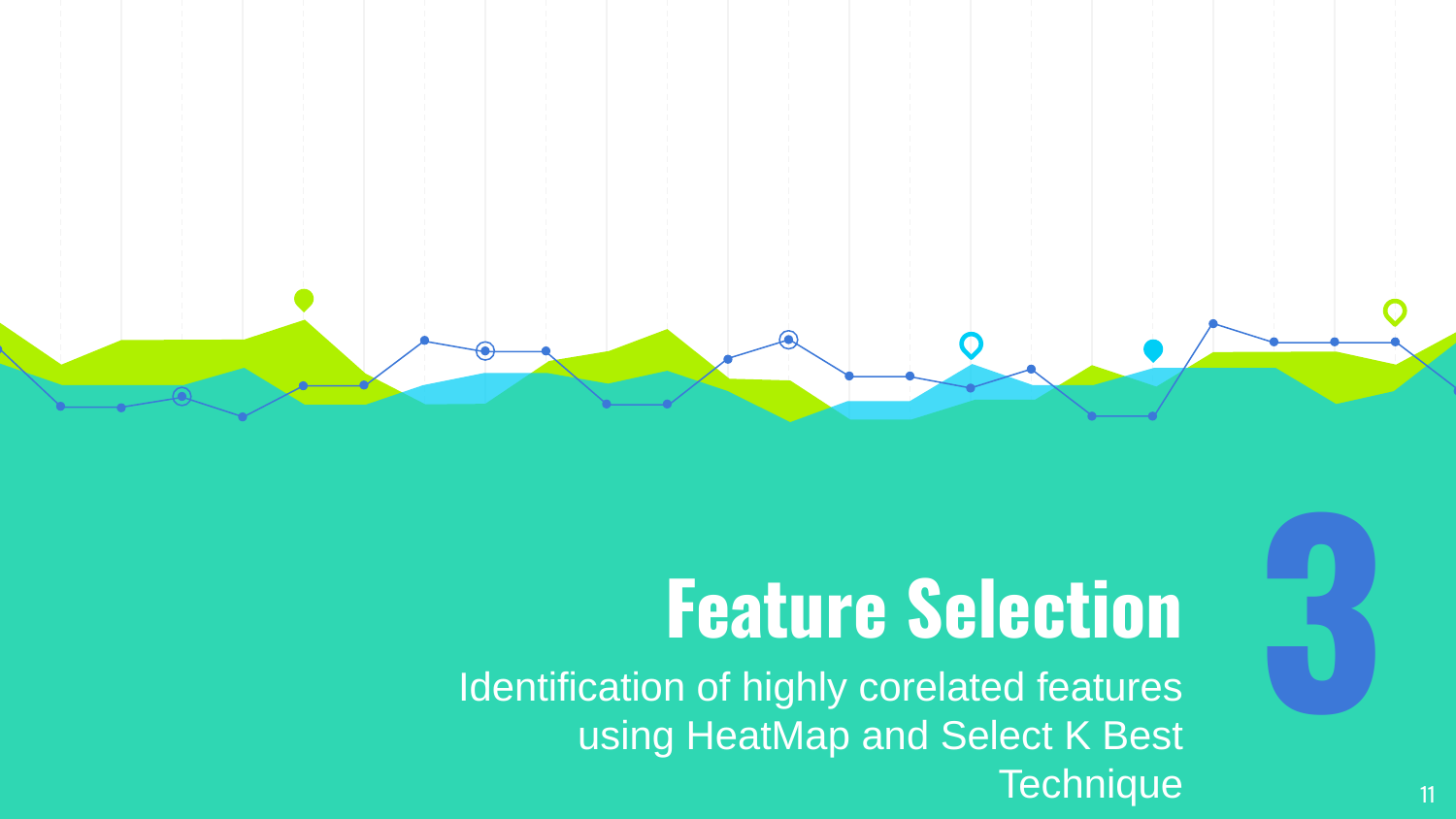

# Feature Selection
3
Identification of highly corelated features using HeatMap and Select K Best Technique
11